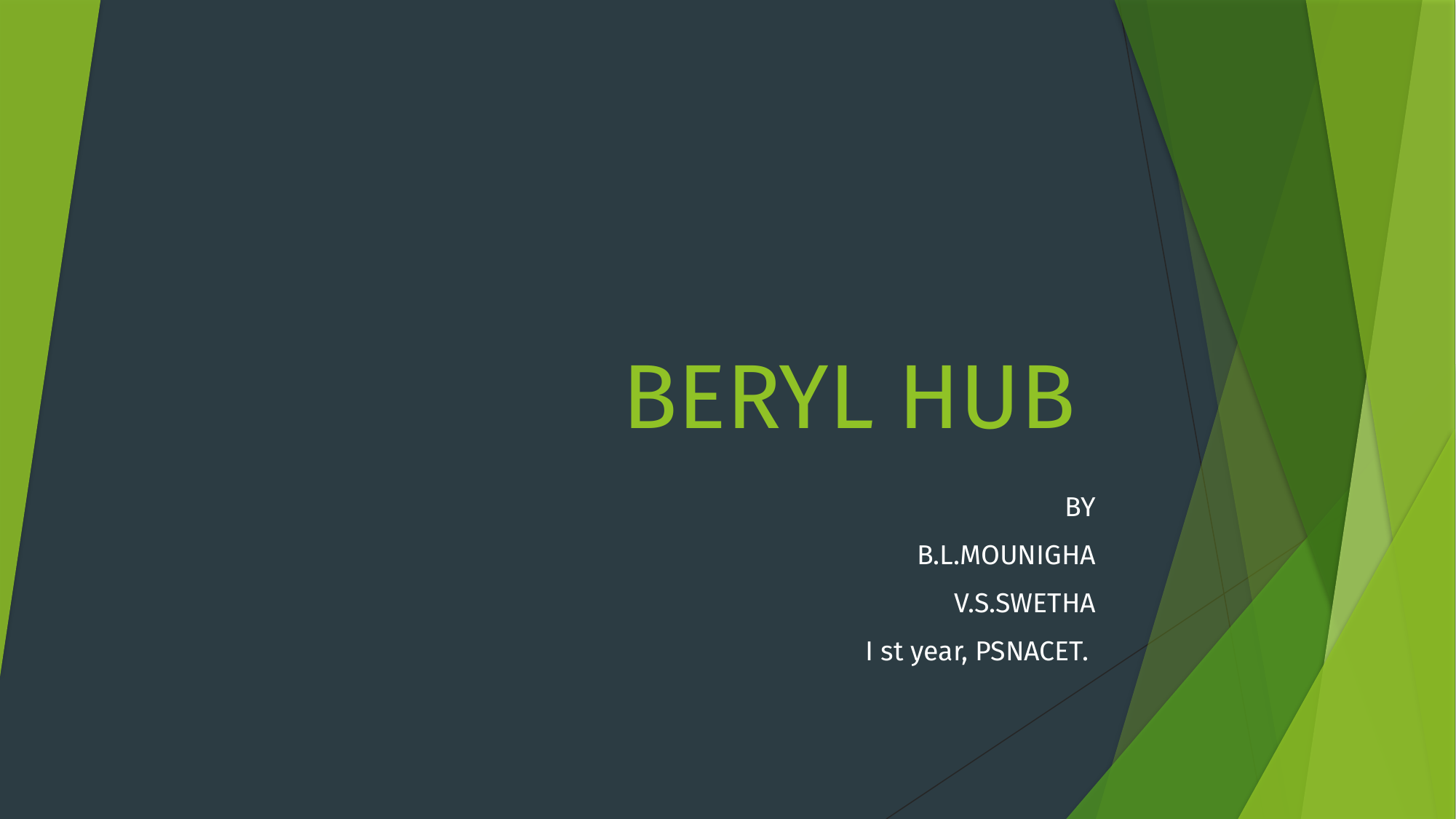

# BERYL HUB
BY
B.L.MOUNIGHA
V.S.SWETHA
I st year, PSNACET.